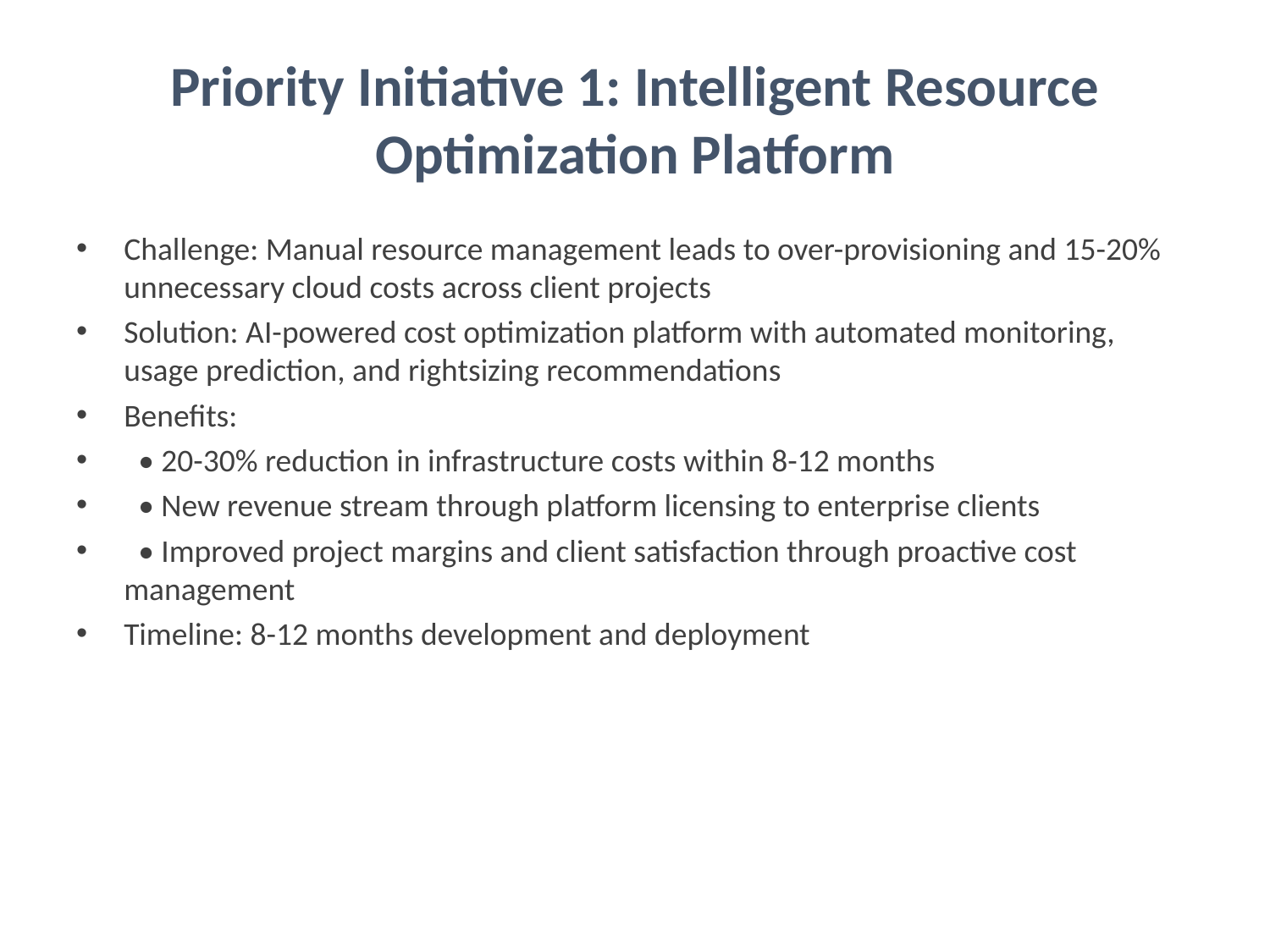

# Priority Initiative 1: Intelligent Resource Optimization Platform
Challenge: Manual resource management leads to over-provisioning and 15-20% unnecessary cloud costs across client projects
Solution: AI-powered cost optimization platform with automated monitoring, usage prediction, and rightsizing recommendations
Benefits:
  • 20-30% reduction in infrastructure costs within 8-12 months
  • New revenue stream through platform licensing to enterprise clients
  • Improved project margins and client satisfaction through proactive cost management
Timeline: 8-12 months development and deployment